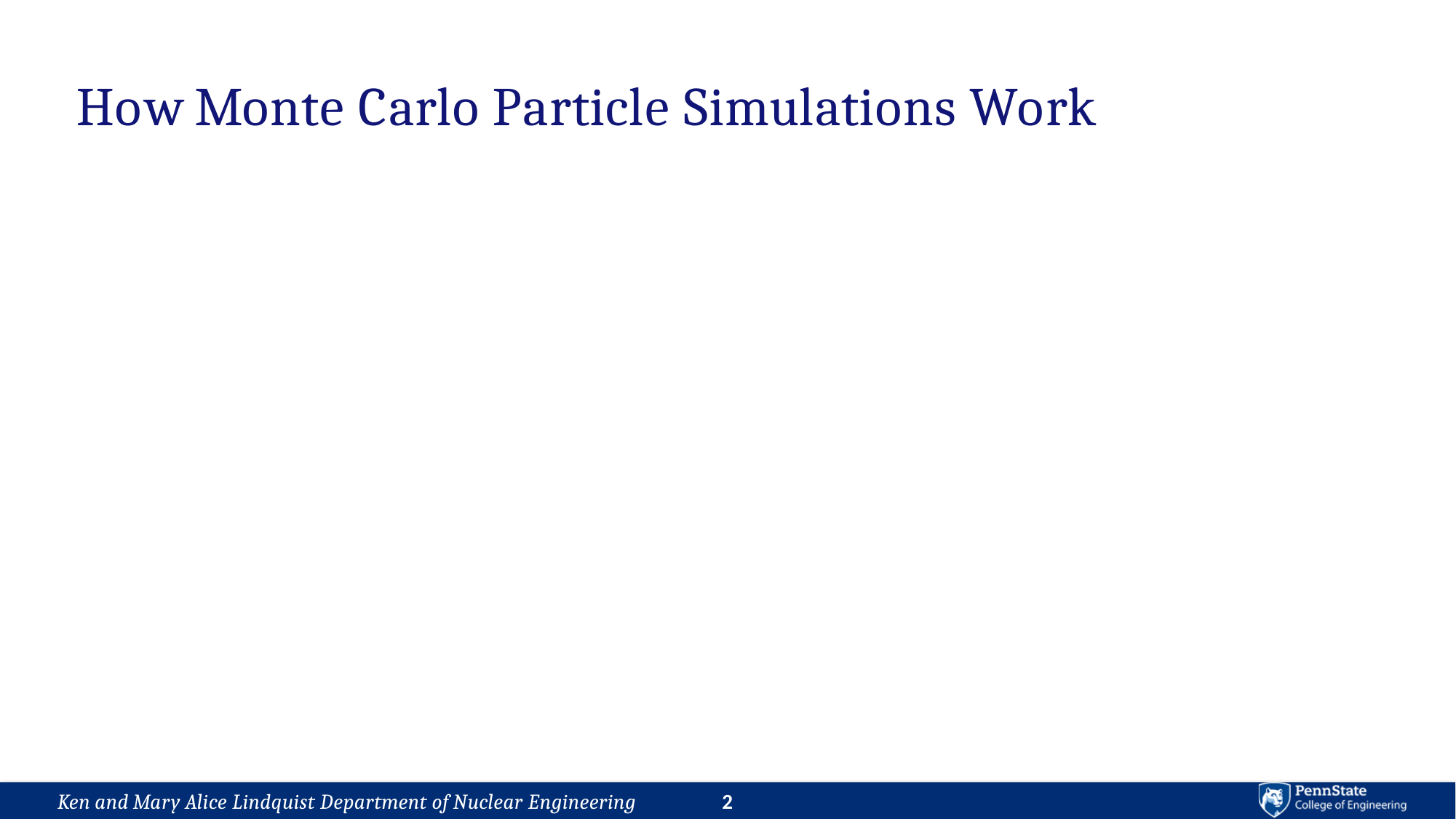

# How Monte Carlo Particle Simulations Work
2